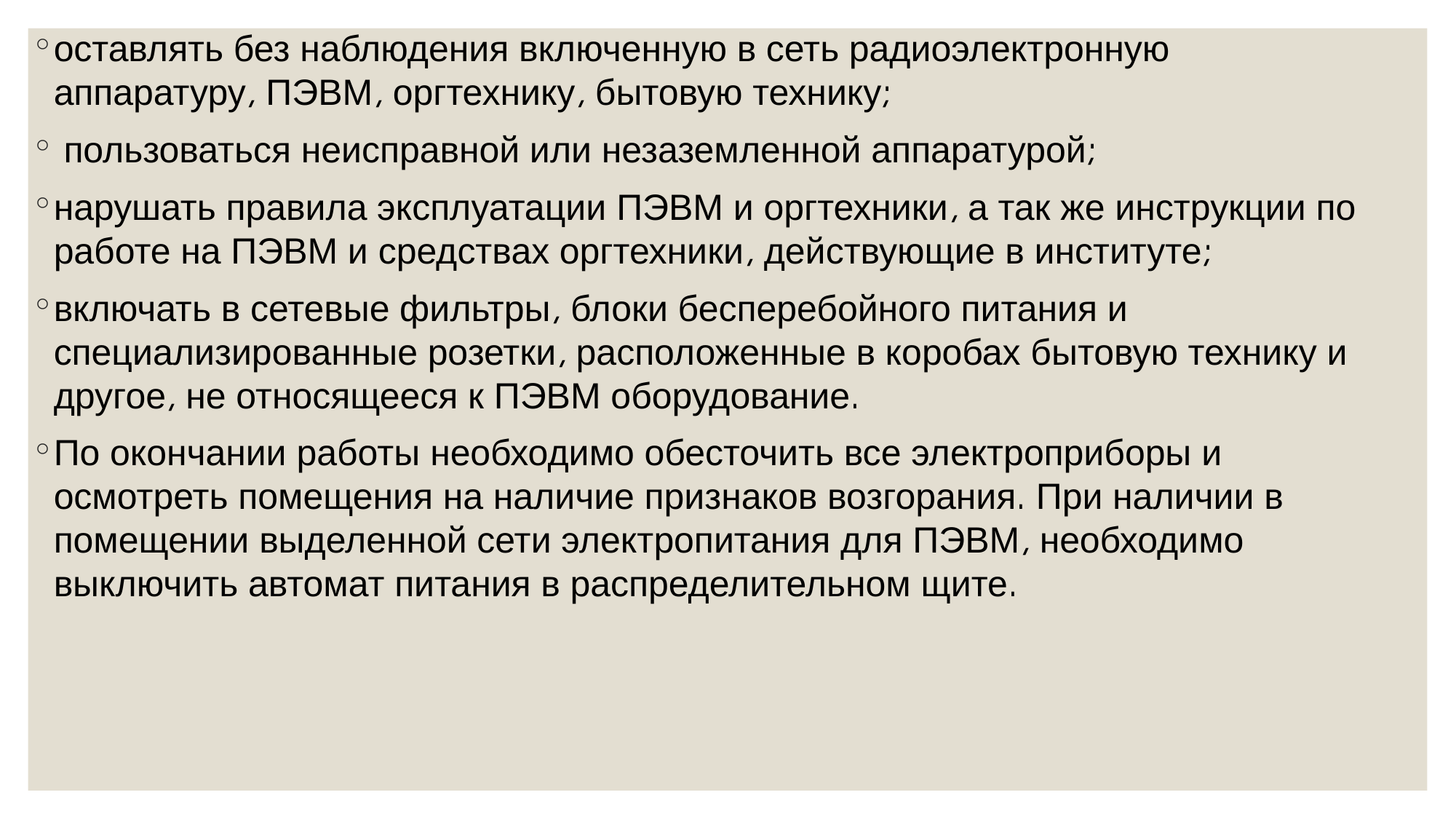

оставлять без наблюдения включенную в сеть радиоэлектронную аппаратуру, ПЭВМ, оргтехнику, бытовую технику;
 пользоваться неисправной или незаземленной аппаратурой;
нарушать правила эксплуатации ПЭВМ и оргтехники, а так же инструкции по работе на ПЭВМ и средствах оргтехники, действующие в институте;
включать в сетевые фильтры, блоки бесперебойного питания и специализированные розетки, расположенные в коробах бытовую технику и другое, не относящееся к ПЭВМ оборудование.
По окончании работы необходимо обесточить все электроприборы и осмотреть помещения на наличие признаков возгорания. При наличии в помещении выделенной сети электропитания для ПЭВМ, необходимо выключить автомат питания в распределительном щите.